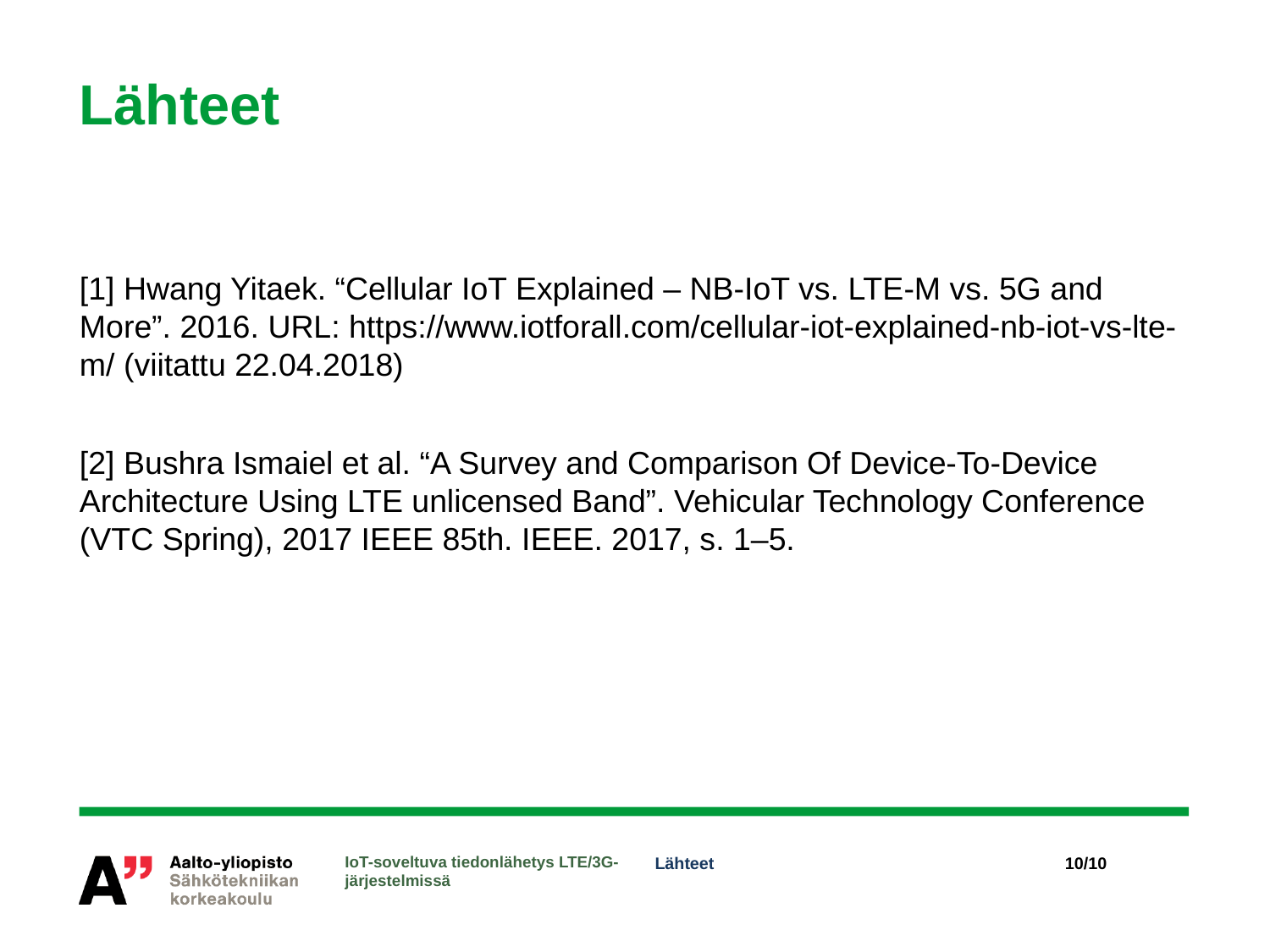

# Lähteet

[1] Hwang Yitaek. “Cellular IoT Explained – NB-IoT vs. LTE-M vs. 5G and More”. 2016. URL: https://www.iotforall.com/cellular-iot-explained-nb-iot-vs-lte-m/ (viitattu 22.04.2018)

[2] Bushra Ismaiel et al. “A Survey and Comparison Of Device-To-Device Architecture Using LTE unlicensed Band”. Vehicular Technology Conference (VTC Spring), 2017 IEEE 85th. IEEE. 2017, s. 1–5.
IoT-soveltuva tiedonlähetys LTE/3G-järjestelmissä
Lähteet
10/10